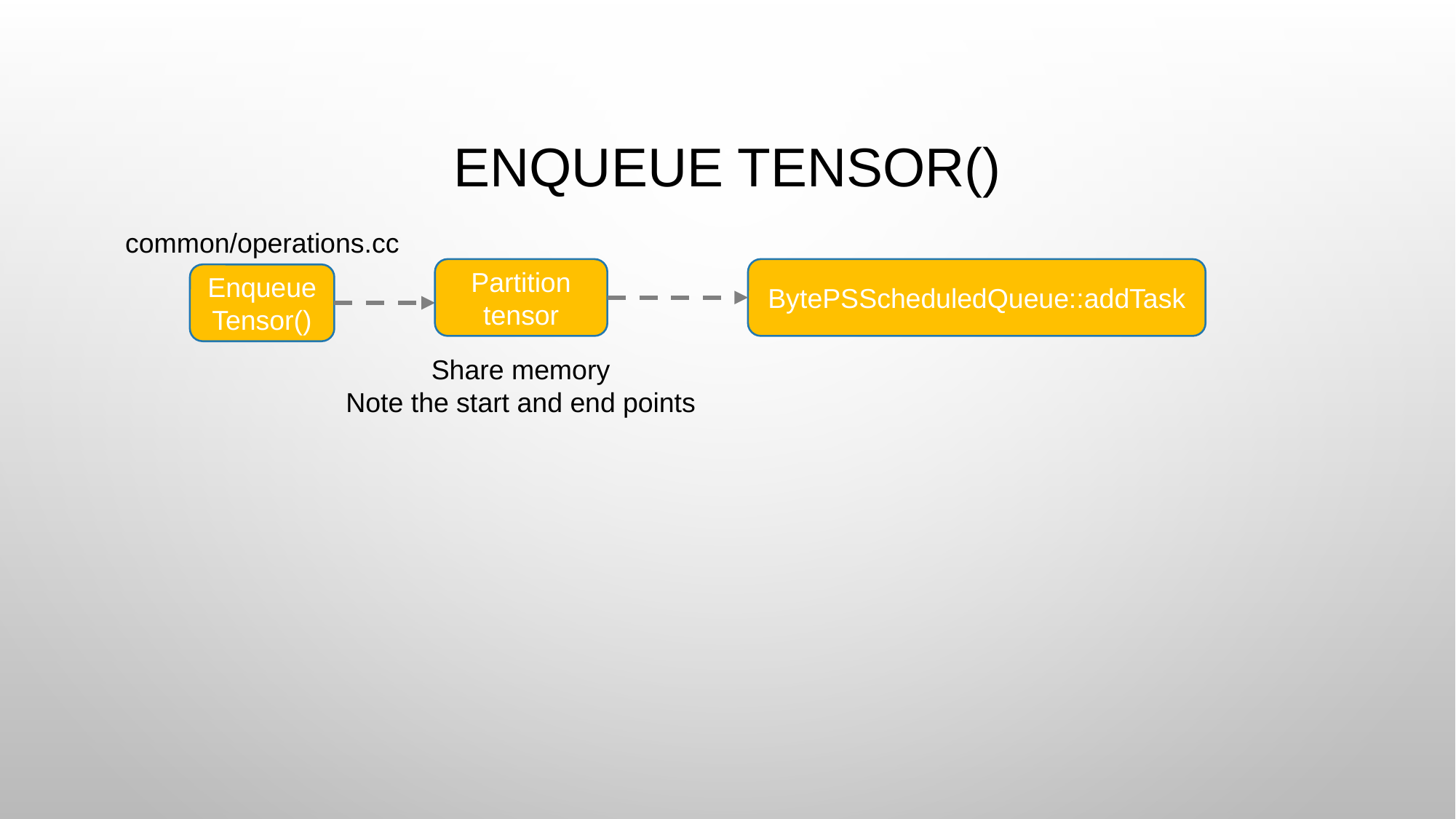

# Enqueue Tensor()
common/operations.cc
BytePSScheduledQueue::addTask
Partition tensor
Enqueue
Tensor()
Share memory
Note the start and end points